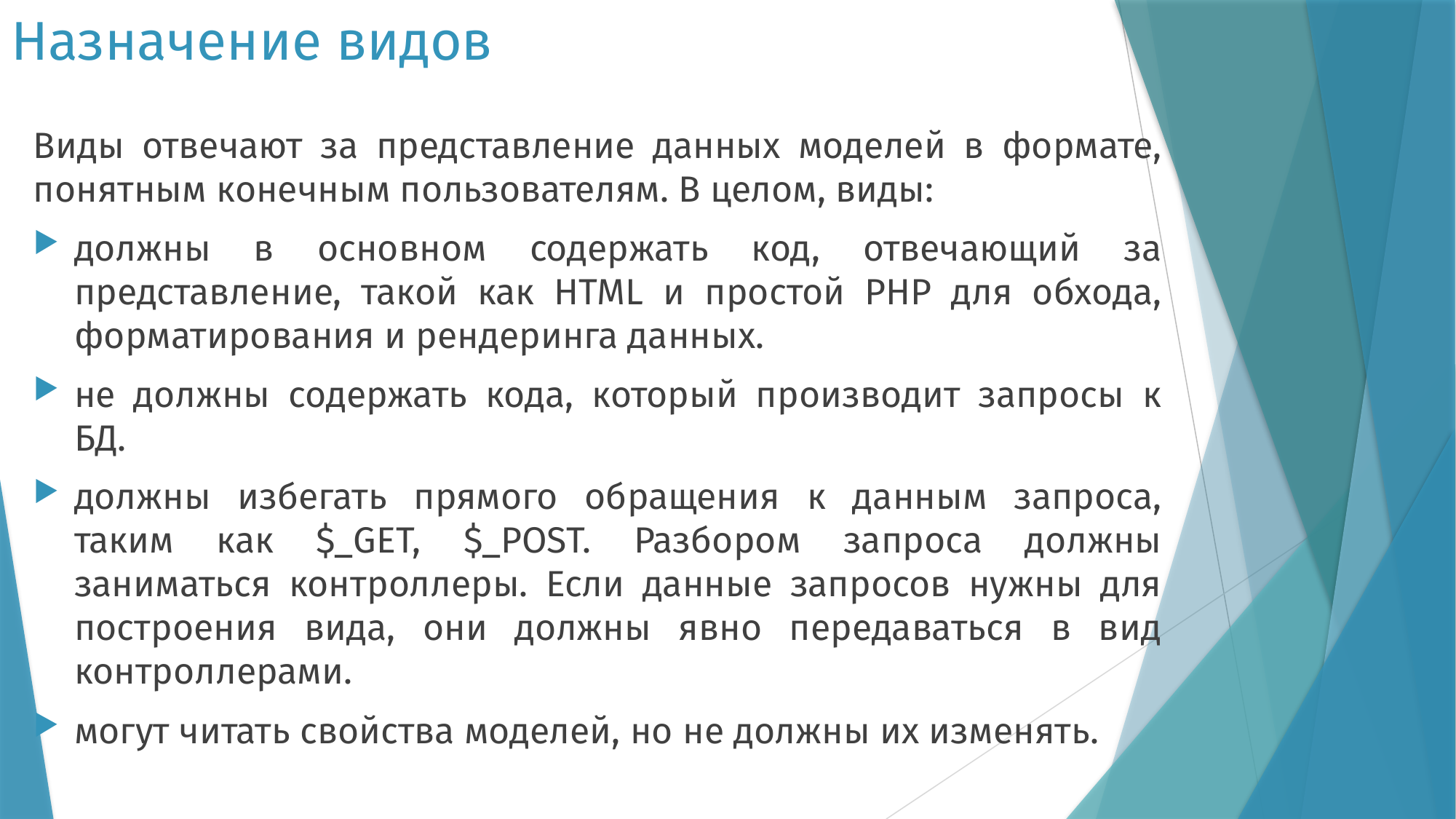

# Назначение видов
Виды отвечают за представление данных моделей в формате, понятным конечным пользователям. В целом, виды:
должны в основном содержать код, отвечающий за представление, такой как HTML и простой PHP для обхода, форматирования и рендеринга данных.
не должны содержать кода, который производит запросы к БД.
должны избегать прямого обращения к данным запроса, таким как $_GET, $_POST. Разбором запроса должны заниматься контроллеры. Если данные запросов нужны для построения вида, они должны явно передаваться в вид контроллерами.
могут читать свойства моделей, но не должны их изменять.